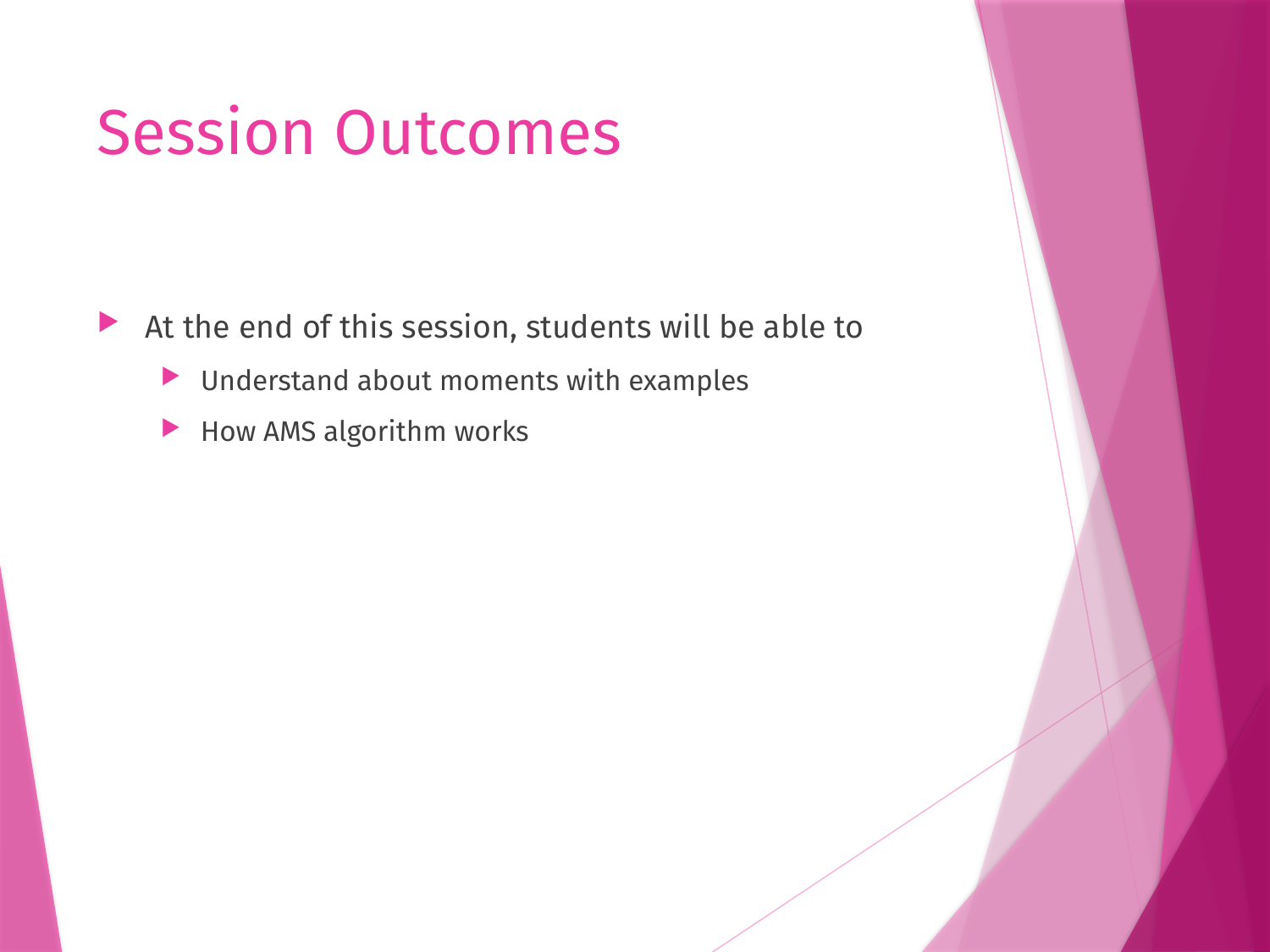

# Session Outcomes
At the end of this session, students will be able to
Understand about moments with examples
How AMS algorithm works